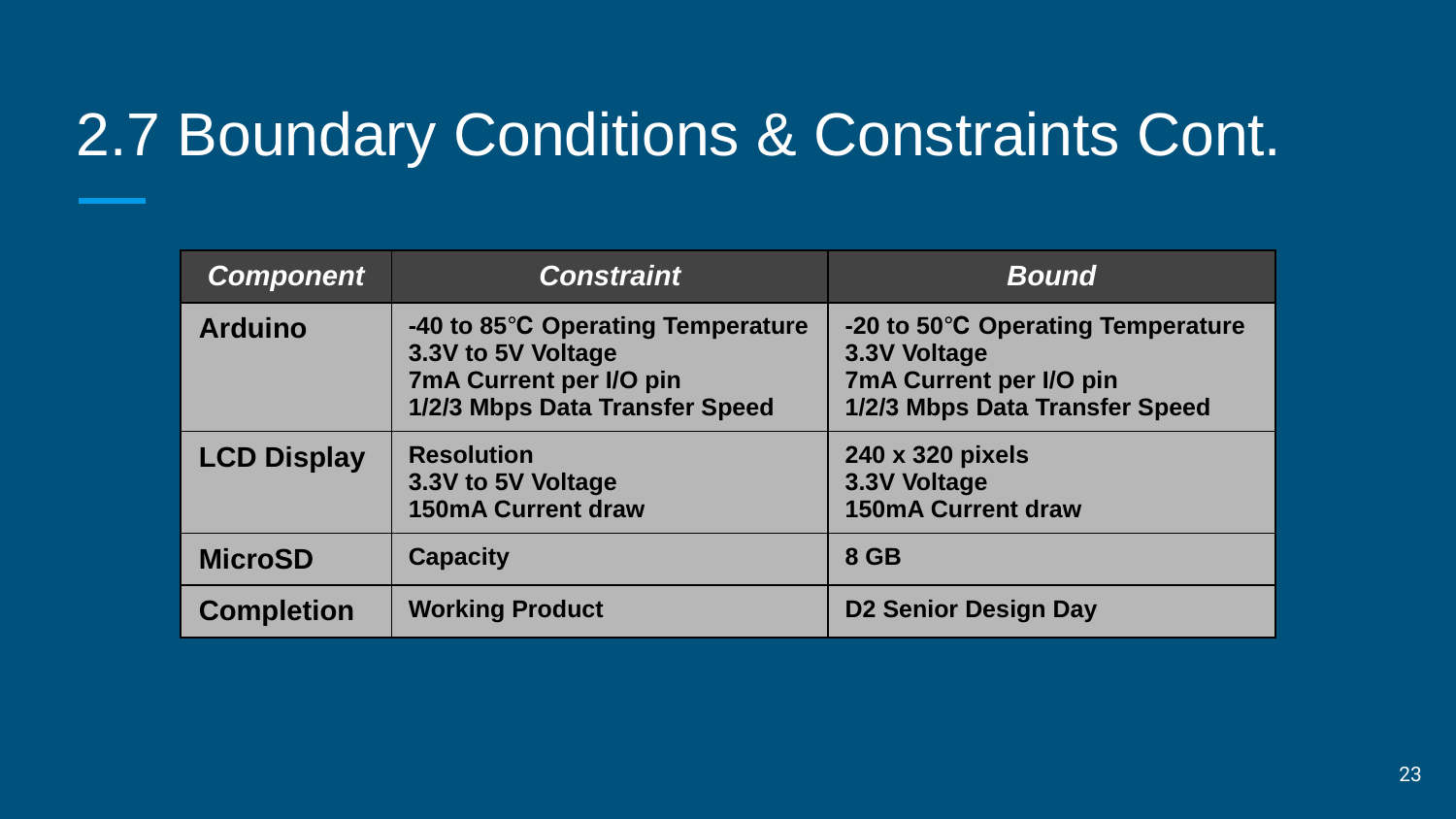

# 2.7 Boundary Conditions & Constraints Cont.
| Component | Constraint | Bound |
| --- | --- | --- |
| Arduino | -40 to 85℃ Operating Temperature 3.3V to 5V Voltage 7mA Current per I/O pin 1/2/3 Mbps Data Transfer Speed | -20 to 50℃ Operating Temperature 3.3V Voltage 7mA Current per I/O pin 1/2/3 Mbps Data Transfer Speed |
| LCD Display | Resolution 3.3V to 5V Voltage 150mA Current draw | 240 x 320 pixels 3.3V Voltage 150mA Current draw |
| MicroSD | Capacity | 8 GB |
| Completion | Working Product | D2 Senior Design Day |
23